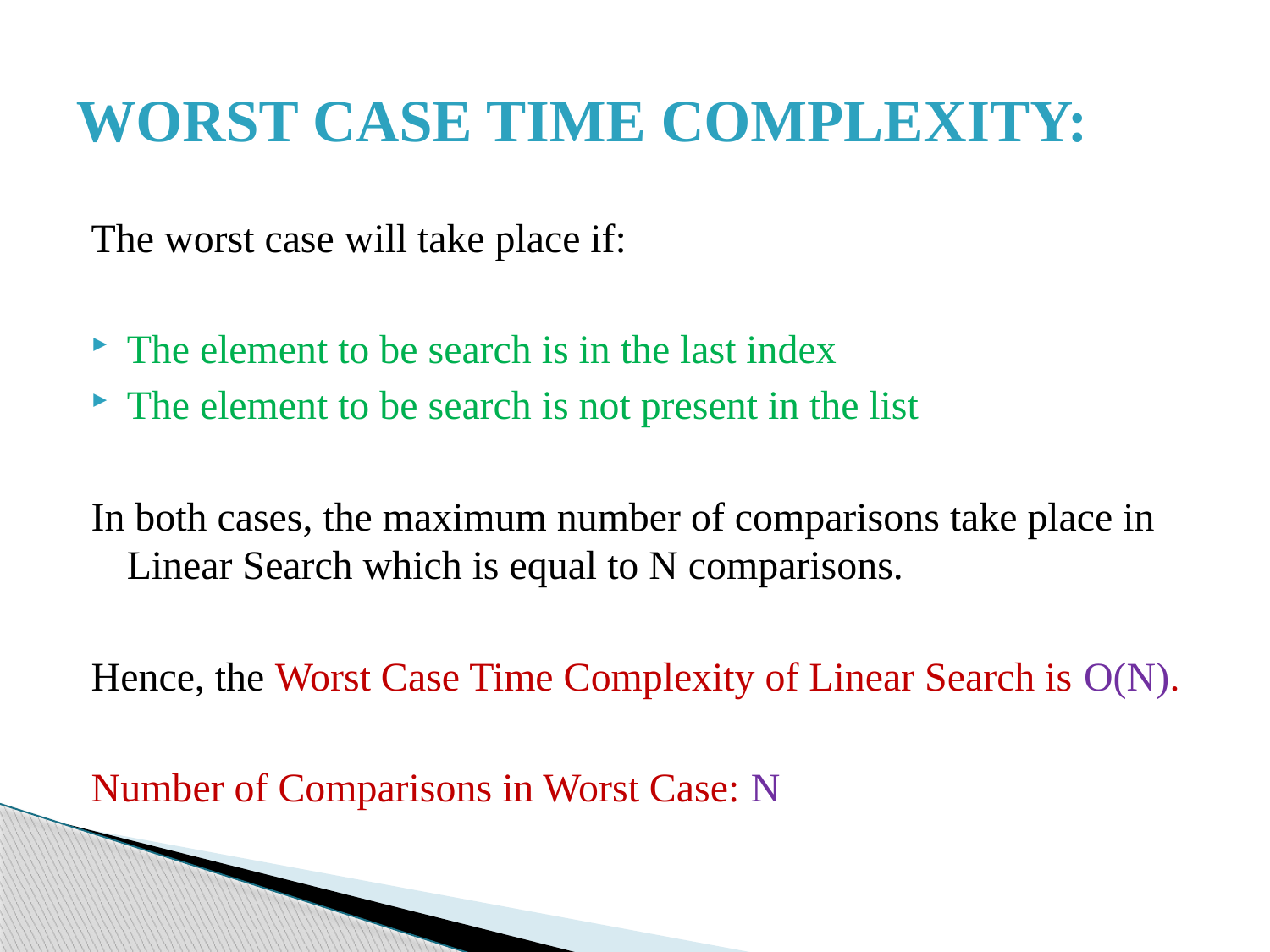

# WORST CASE TIME COMPLEXITY:
The worst case will take place if:

The element to be search is in the last index
The element to be search is not present in the list

In both cases, the maximum number of comparisons take place in Linear Search which is equal to N comparisons.

Hence, the Worst Case Time Complexity of Linear Search is O(N).

Number of Comparisons in Worst Case: N